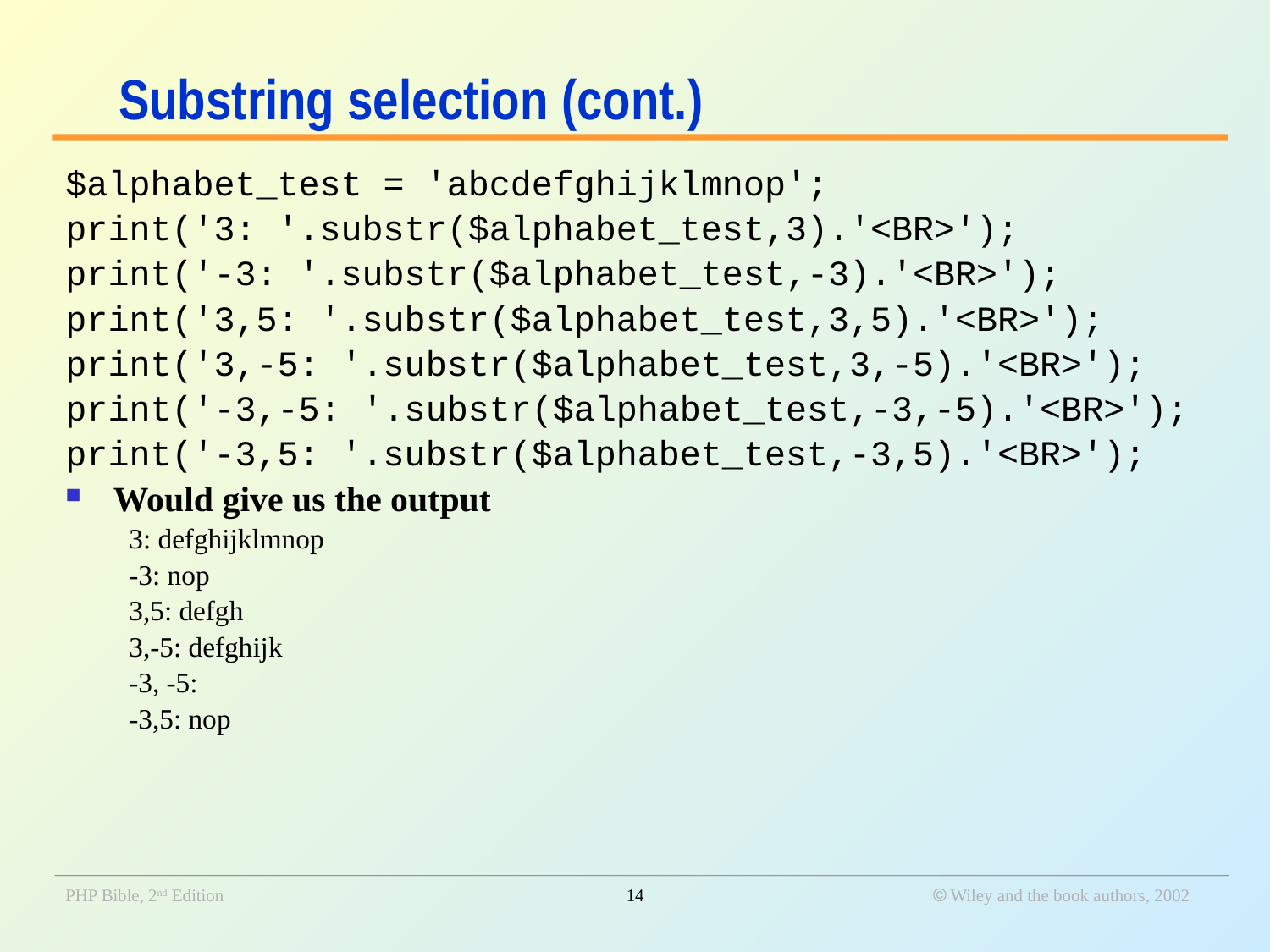

# Substring selection (cont.)
$alphabet_test = 'abcdefghijklmnop';
print('3: '.substr($alphabet_test,3).'<BR>');
print('-3: '.substr($alphabet_test,-3).'<BR>');
print('3,5: '.substr($alphabet_test,3,5).'<BR>');
print('3,-5: '.substr($alphabet_test,3,-5).'<BR>');
print('-3,-5: '.substr($alphabet_test,-3,-5).'<BR>');
print('-3,5: '.substr($alphabet_test,-3,5).'<BR>');
Would give us the output
3: defghijklmnop
-3: nop
3,5: defgh
3,-5: defghijk
-3, -5:
-3,5: nop